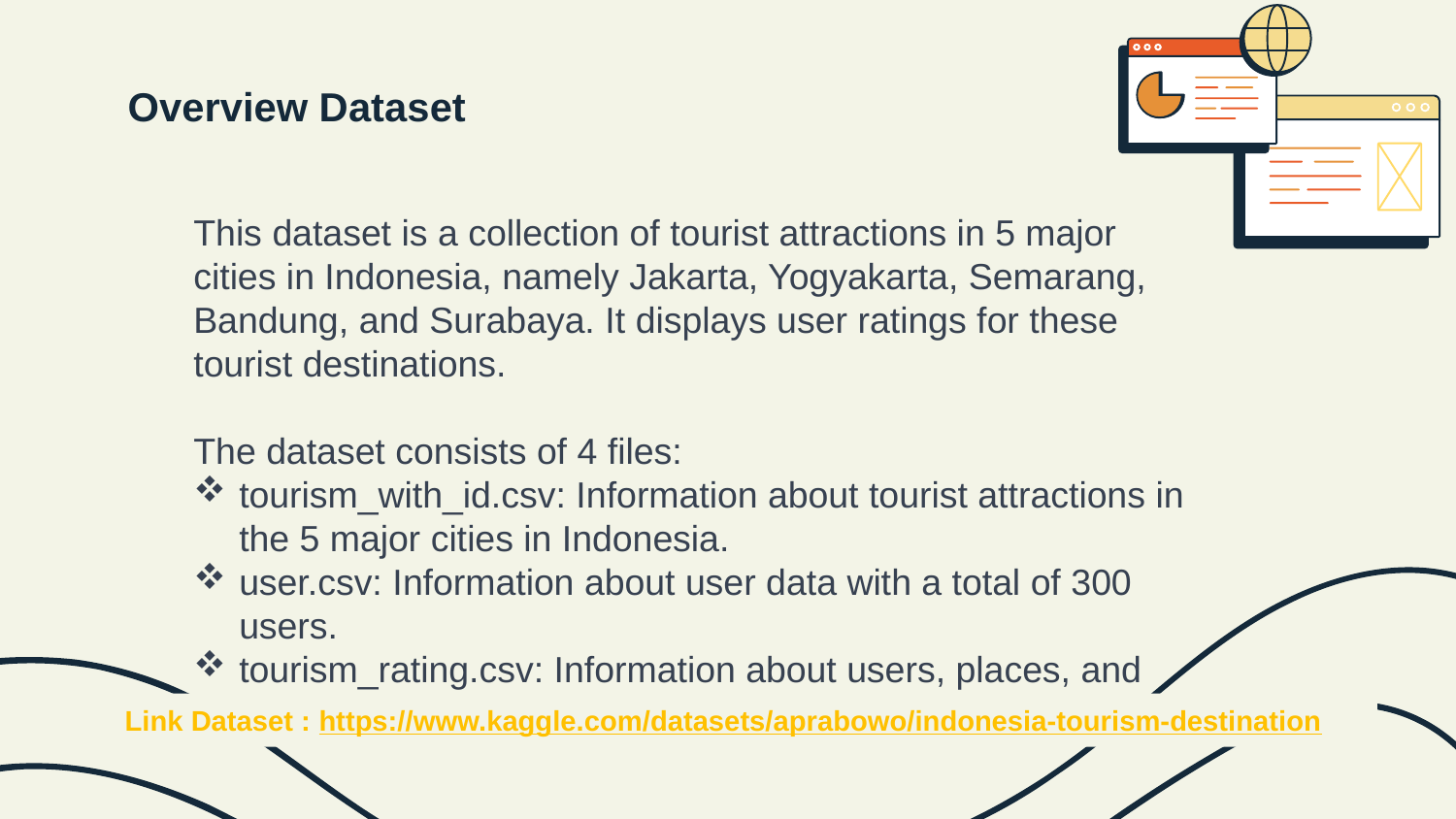

# Overview Dataset
This dataset is a collection of tourist attractions in 5 major cities in Indonesia, namely Jakarta, Yogyakarta, Semarang, Bandung, and Surabaya. It displays user ratings for these tourist destinations.

The dataset consists of 4 files:
tourism_with_id.csv: Information about tourist attractions in the 5 major cities in Indonesia.
user.csv: Information about user data with a total of 300 users.
tourism_rating.csv: Information about users, places, and ratings for tourist destinations.
Link Dataset : https://www.kaggle.com/datasets/aprabowo/indonesia-tourism-destination